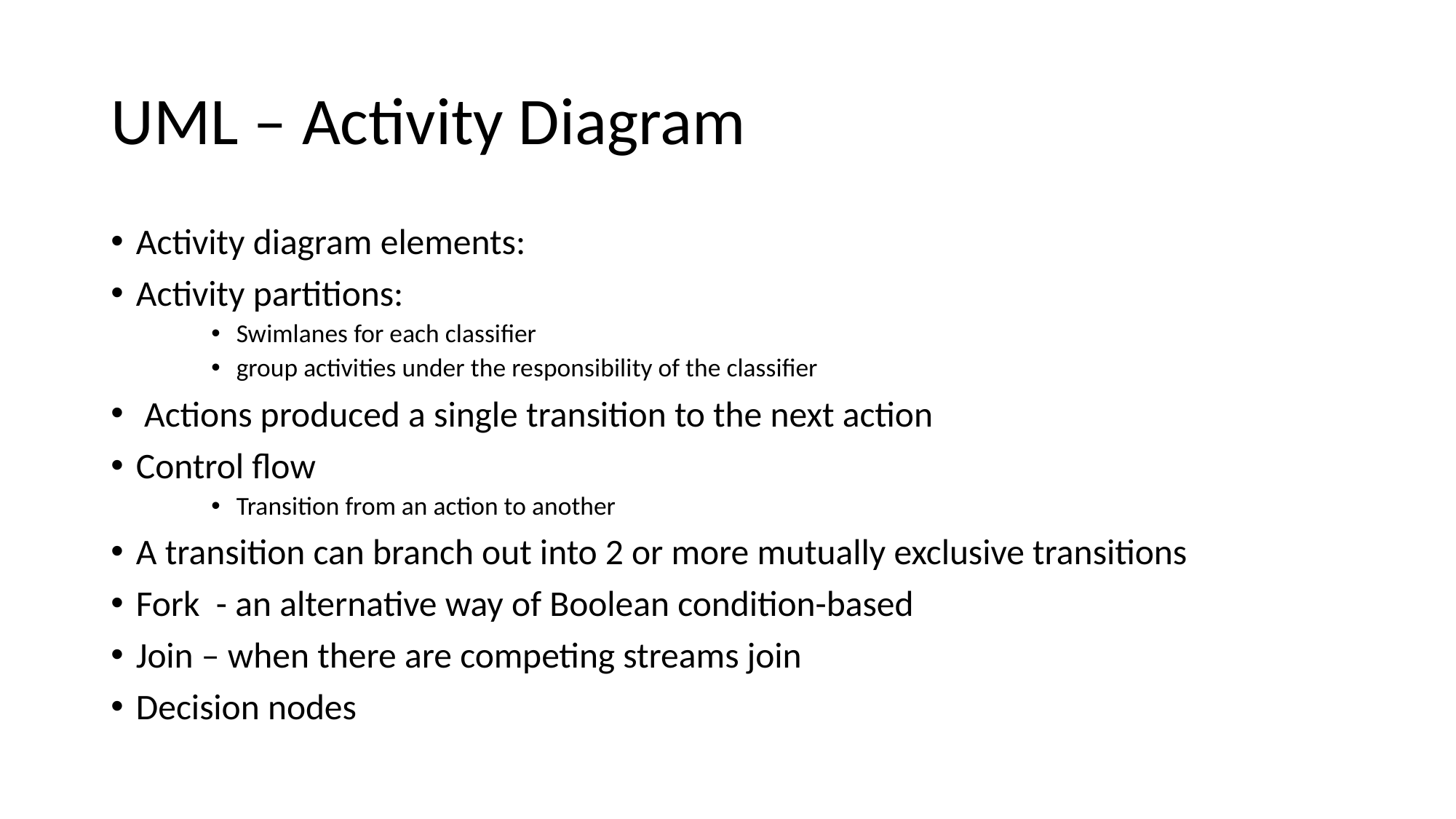

# UML – Activity Diagram
Activity diagram elements:
Activity partitions:
Swimlanes for each classifier
group activities under the responsibility of the classifier
 Actions produced a single transition to the next action
Control flow
Transition from an action to another
A transition can branch out into 2 or more mutually exclusive transitions
Fork  - an alternative way of Boolean condition-based
Join – when there are competing streams join
Decision nodes